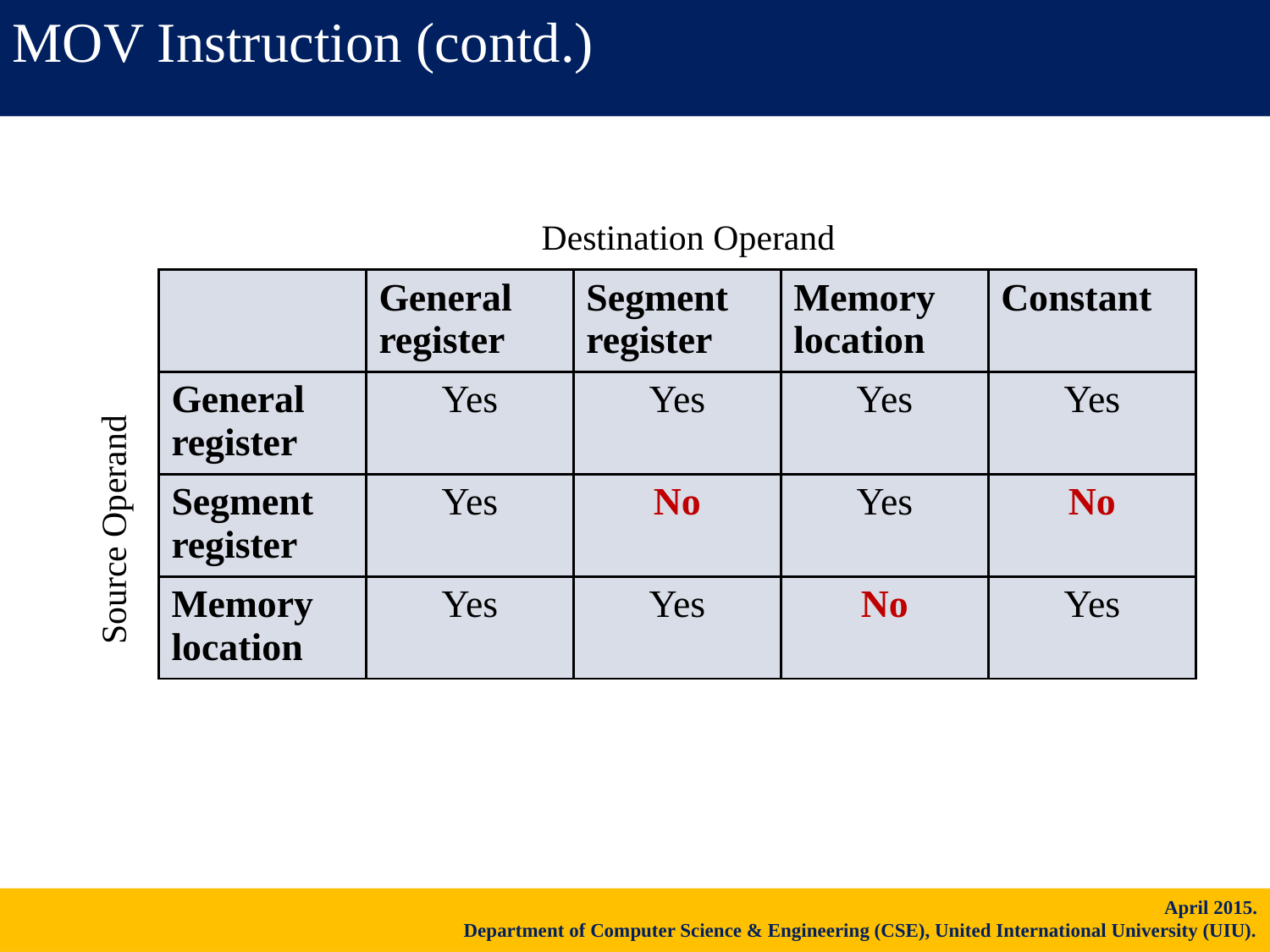

MOV Instruction (contd.)

Destination Operand
|  | General register | Segment register | Memory location | Constant |
| --- | --- | --- | --- | --- |
| General register | Yes | Yes | Yes | Yes |
| Segment register | Yes | No | Yes | No |
| Memory location | Yes | Yes | No | Yes |
Source Operand
23

April 2015.
Department of Computer Science & Engineering (CSE), United International University (UIU).